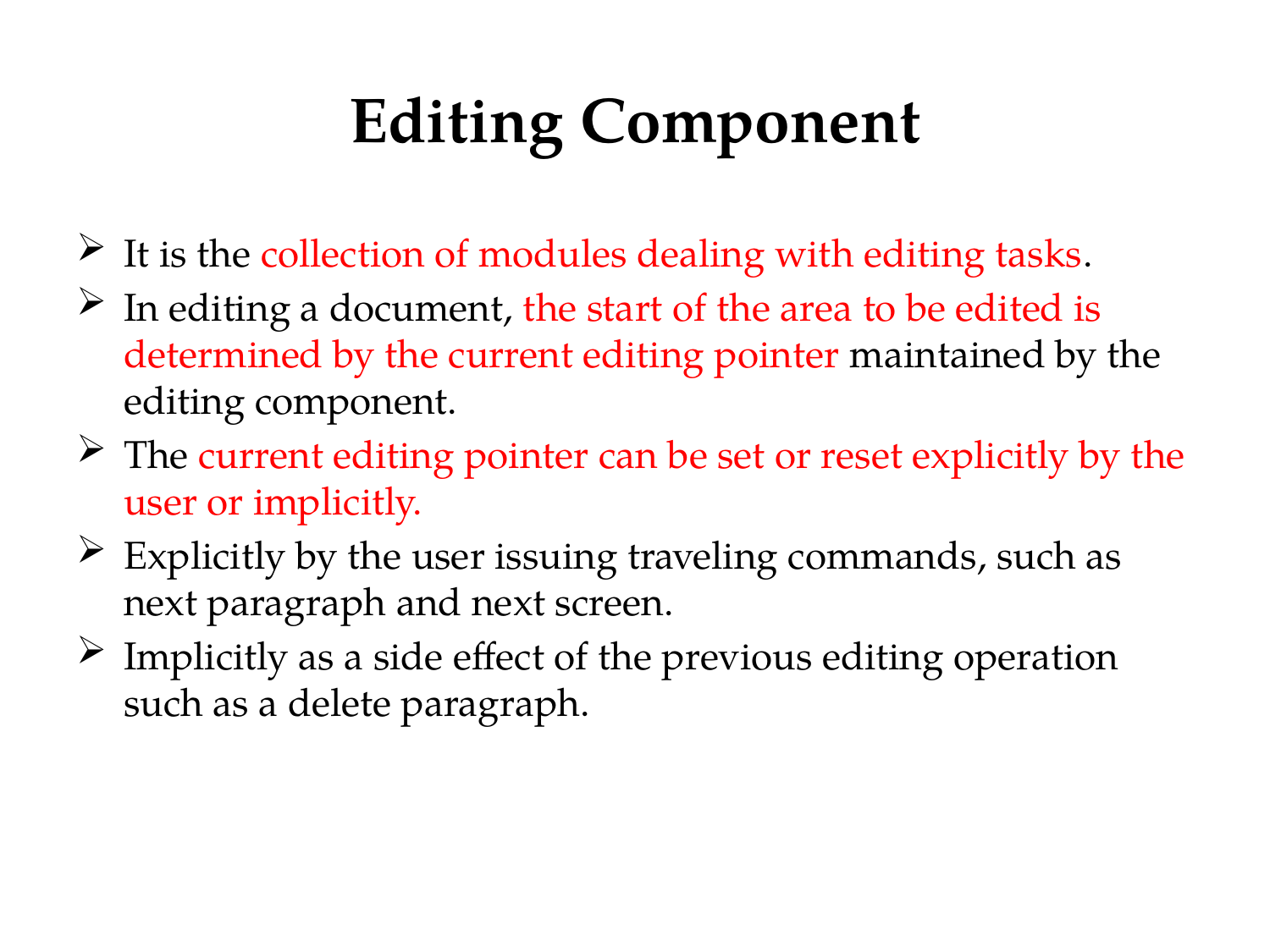

# Editing Component
It is the collection of modules dealing with editing tasks.
In editing a document, the start of the area to be edited is determined by the current editing pointer maintained by the editing component.
The current editing pointer can be set or reset explicitly by the user or implicitly.
Explicitly by the user issuing traveling commands, such as next paragraph and next screen.
Implicitly as a side effect of the previous editing operation such as a delete paragraph.